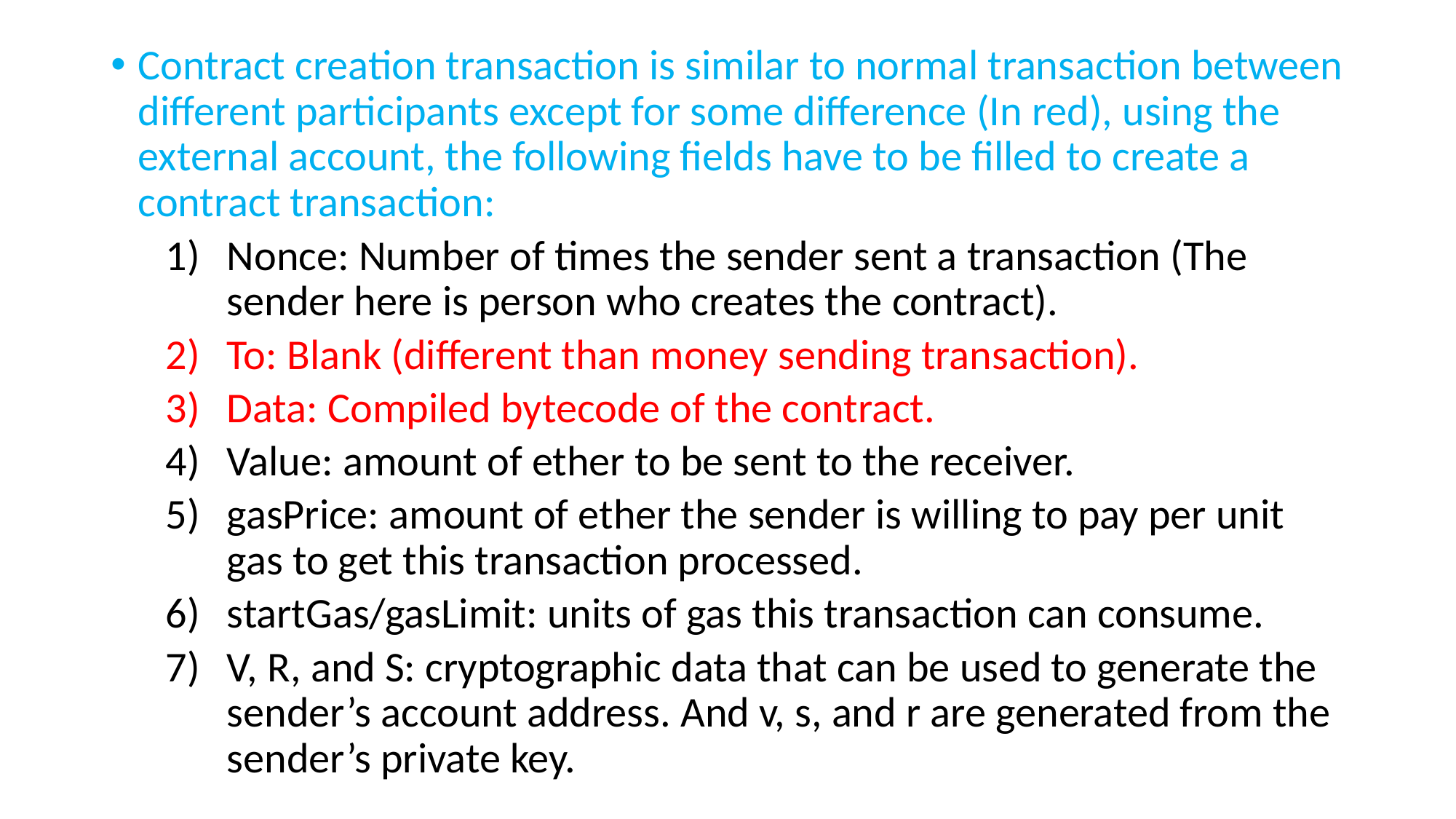

Contract creation transaction is similar to normal transaction between different participants except for some difference (In red), using the external account, the following fields have to be filled to create a contract transaction:
Nonce: Number of times the sender sent a transaction (The sender here is person who creates the contract).
To: Blank (different than money sending transaction).
Data: Compiled bytecode of the contract.
Value: amount of ether to be sent to the receiver.
gasPrice: amount of ether the sender is willing to pay per unit gas to get this transaction processed.
startGas/gasLimit: units of gas this transaction can consume.
V, R, and S: cryptographic data that can be used to generate the sender’s account address. And v, s, and r are generated from the sender’s private key.